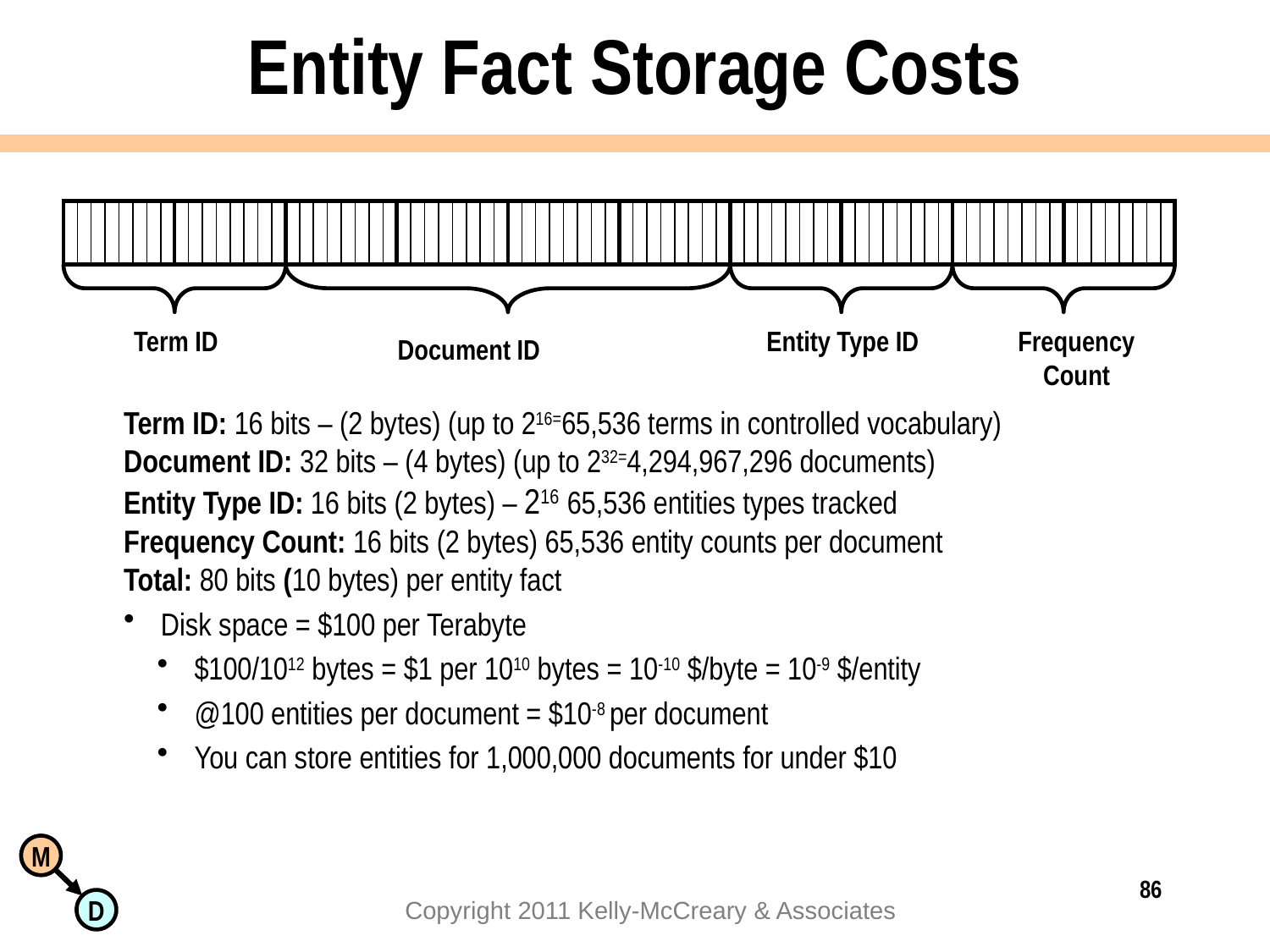

# Entity Fact Storage Costs

Term ID
Entity Type ID
Frequency
Count
Document ID
Term ID: 16 bits – (2 bytes) (up to 216=65,536 terms in controlled vocabulary)
Document ID: 32 bits – (4 bytes) (up to 232=4,294,967,296 documents)
Entity Type ID: 16 bits (2 bytes) – 216 65,536 entities types tracked
Frequency Count: 16 bits (2 bytes) 65,536 entity counts per document
Total: 80 bits (10 bytes) per entity fact
 Disk space = $100 per Terabyte
 $100/1012 bytes = $1 per 1010 bytes = 10-10 $/byte = 10-9 $/entity
 @100 entities per document = $10-8 per document
 You can store entities for 1,000,000 documents for under $10

86
Copyright 2011 Kelly-McCreary & Associates